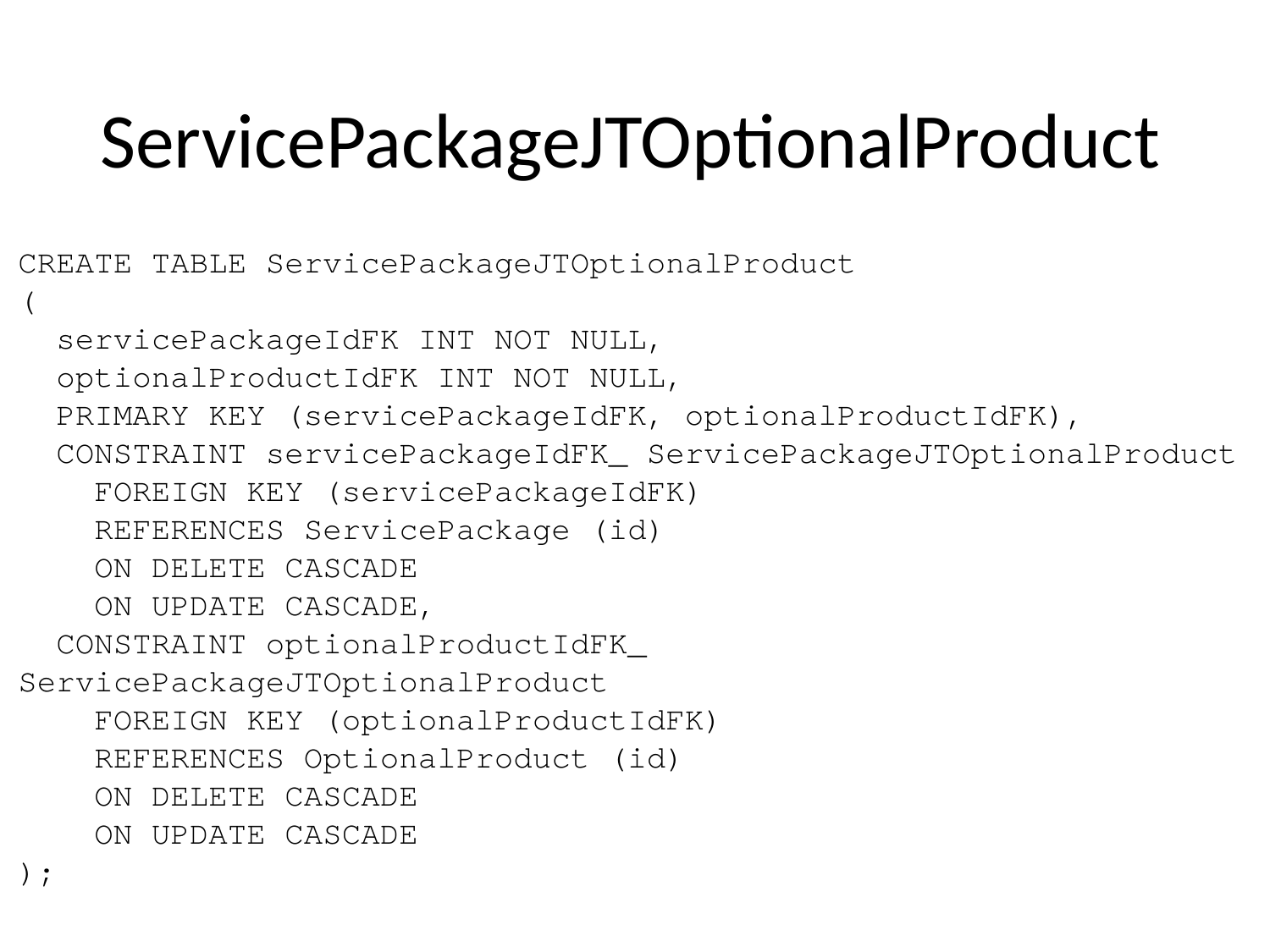

# ServicePackageJTOptionalProduct
CREATE TABLE ServicePackageJTOptionalProduct
(
  servicePackageIdFK INT NOT NULL,
  optionalProductIdFK INT NOT NULL,
  PRIMARY KEY (servicePackageIdFK, optionalProductIdFK),
  CONSTRAINT servicePackageIdFK_ ServicePackageJTOptionalProduct
    FOREIGN KEY (servicePackageIdFK)
    REFERENCES ServicePackage (id)
    ON DELETE CASCADE
    ON UPDATE CASCADE,
  CONSTRAINT optionalProductIdFK_ ServicePackageJTOptionalProduct
    FOREIGN KEY (optionalProductIdFK)
    REFERENCES OptionalProduct (id)
    ON DELETE CASCADE
    ON UPDATE CASCADE
);